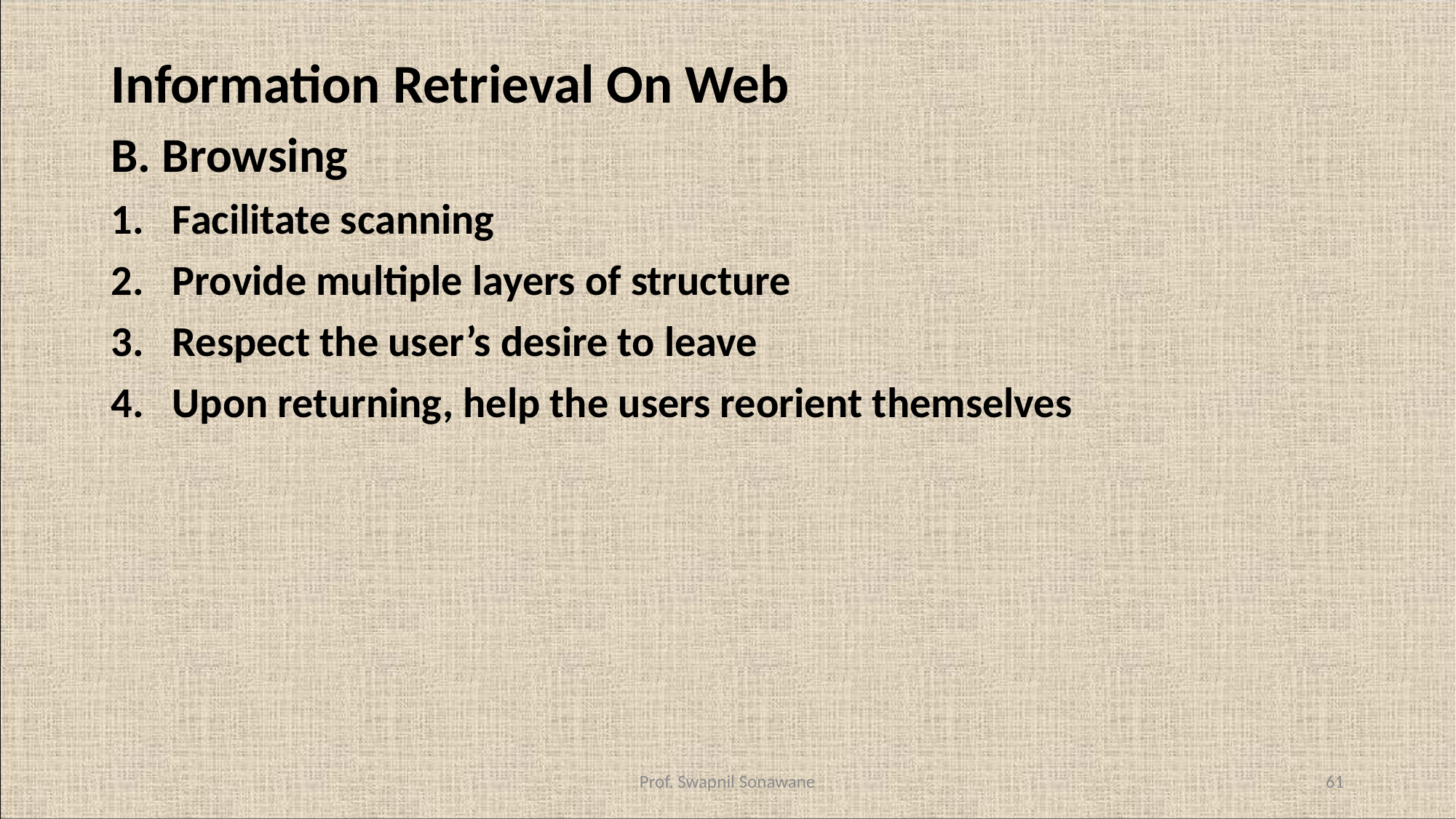

#
Information Retrieval On Web
B. Browsing
Facilitate scanning
Provide multiple layers of structure
Respect the user’s desire to leave
Upon returning, help the users reorient themselves
Prof. Swapnil Sonawane
61